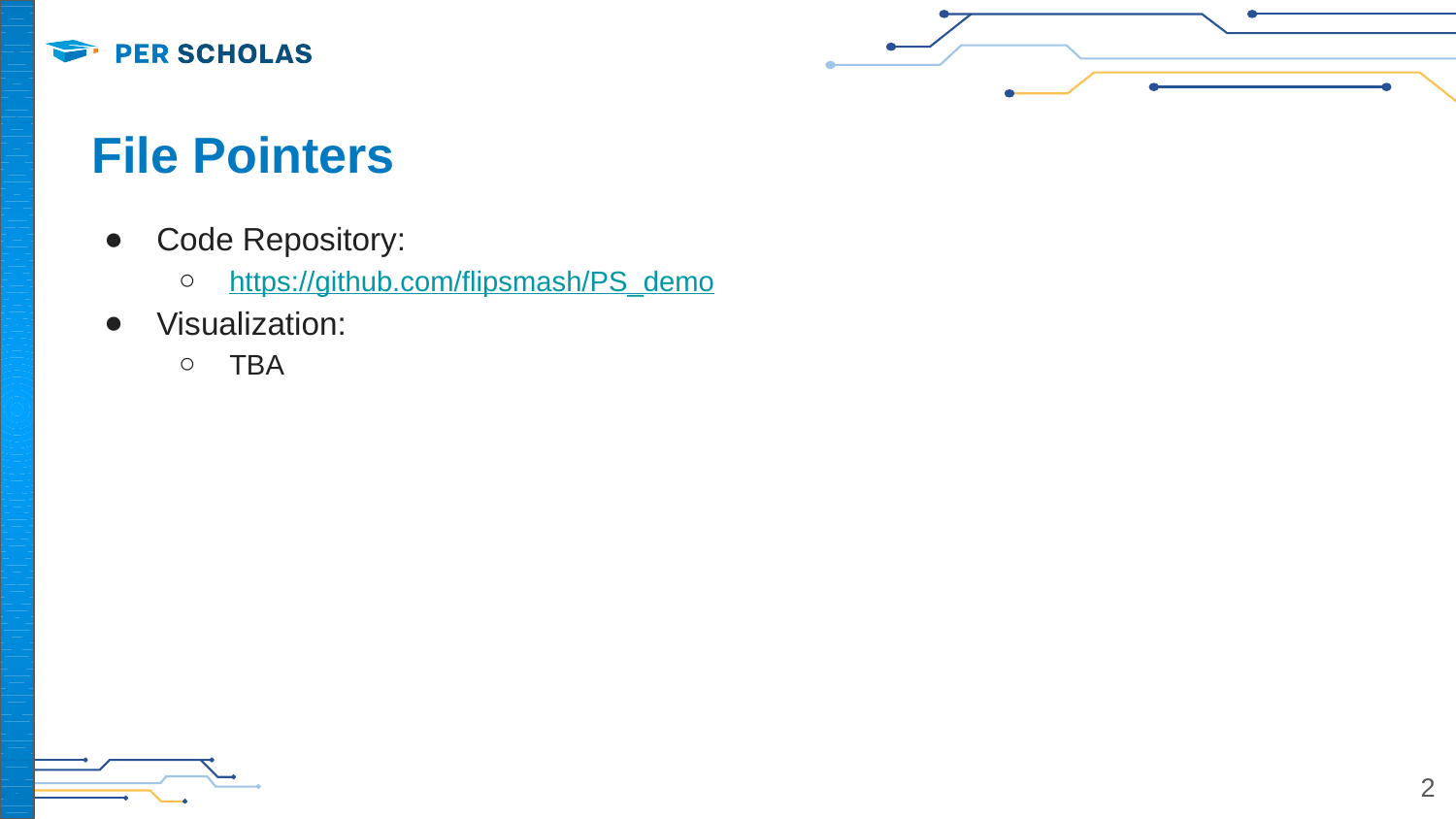

# File Pointers
Code Repository:
https://github.com/flipsmash/PS_demo
Visualization:
TBA
2